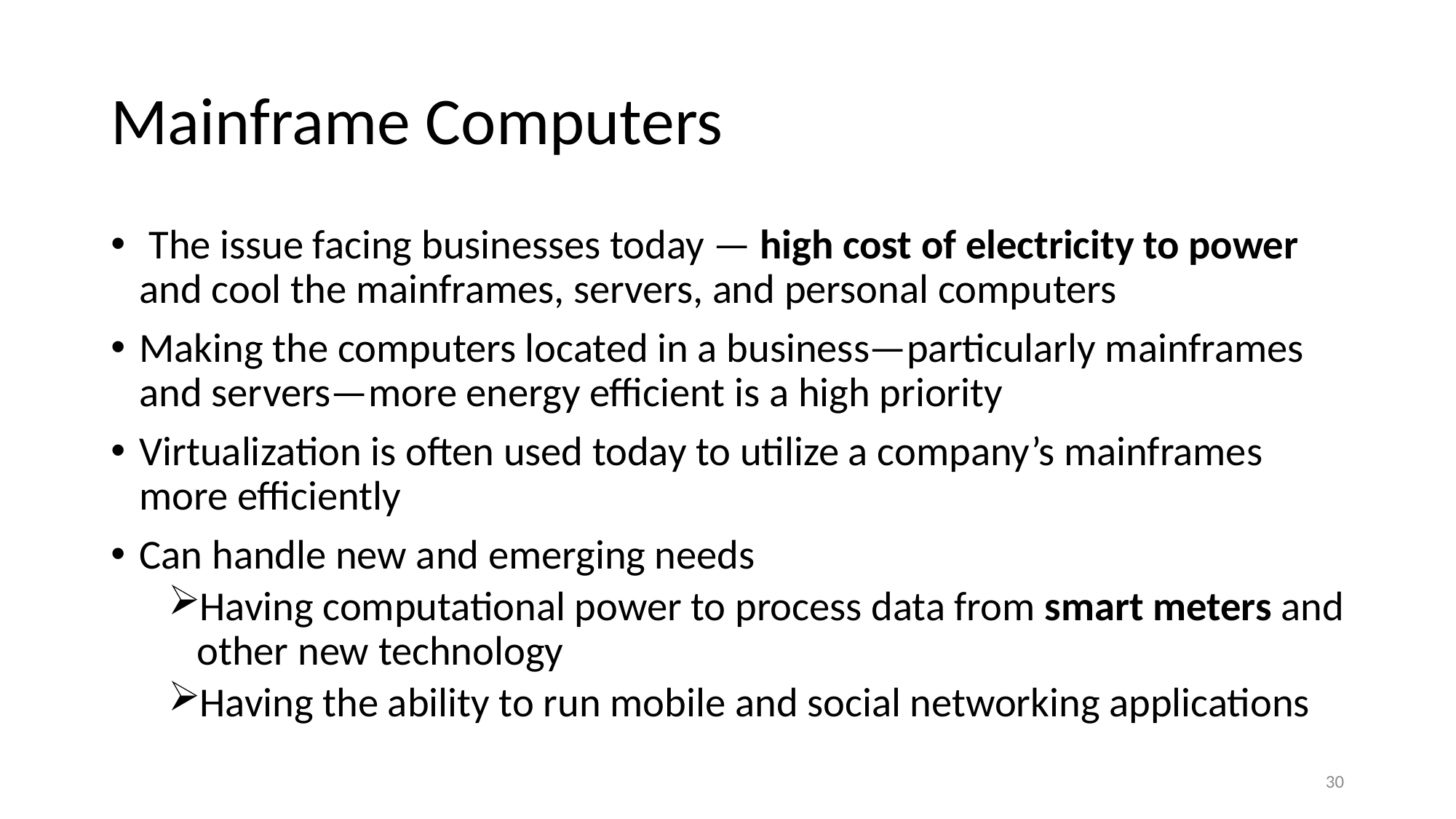

# Mainframe Computers
 The issue facing businesses today — high cost of electricity to power and cool the mainframes, servers, and personal computers
Making the computers located in a business—particularly mainframes and servers—more energy efficient is a high priority
Virtualization is often used today to utilize a company’s mainframes more efficiently
Can handle new and emerging needs
Having computational power to process data from smart meters and other new technology
Having the ability to run mobile and social networking applications
30